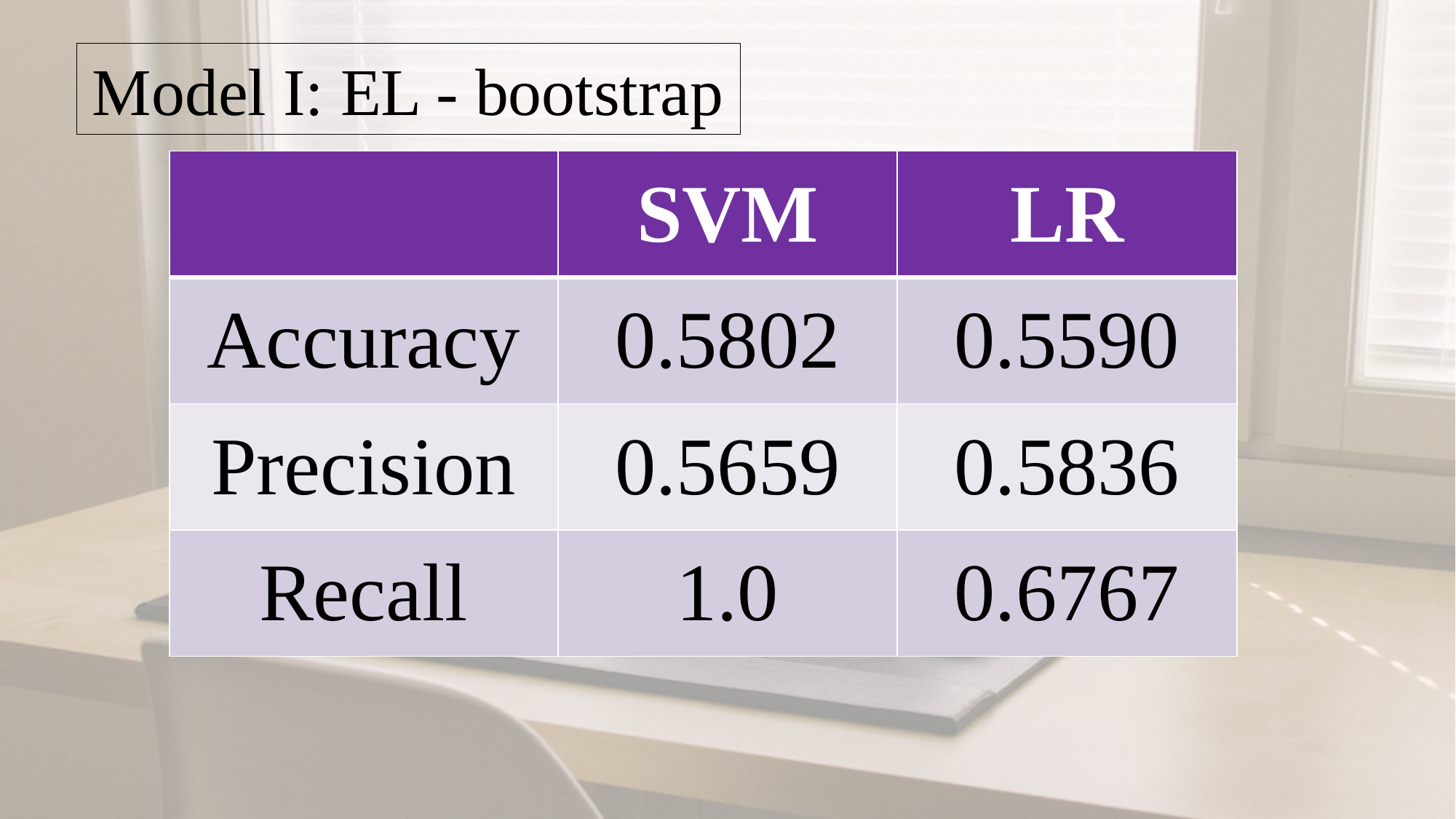

Model I: EL - bootstrap
|  | SVM | LR |
| --- | --- | --- |
| Accuracy | 0.5802 | 0.5590 |
| Precision | 0.5659 | 0.5836 |
| Recall | 1.0 | 0.6767 |